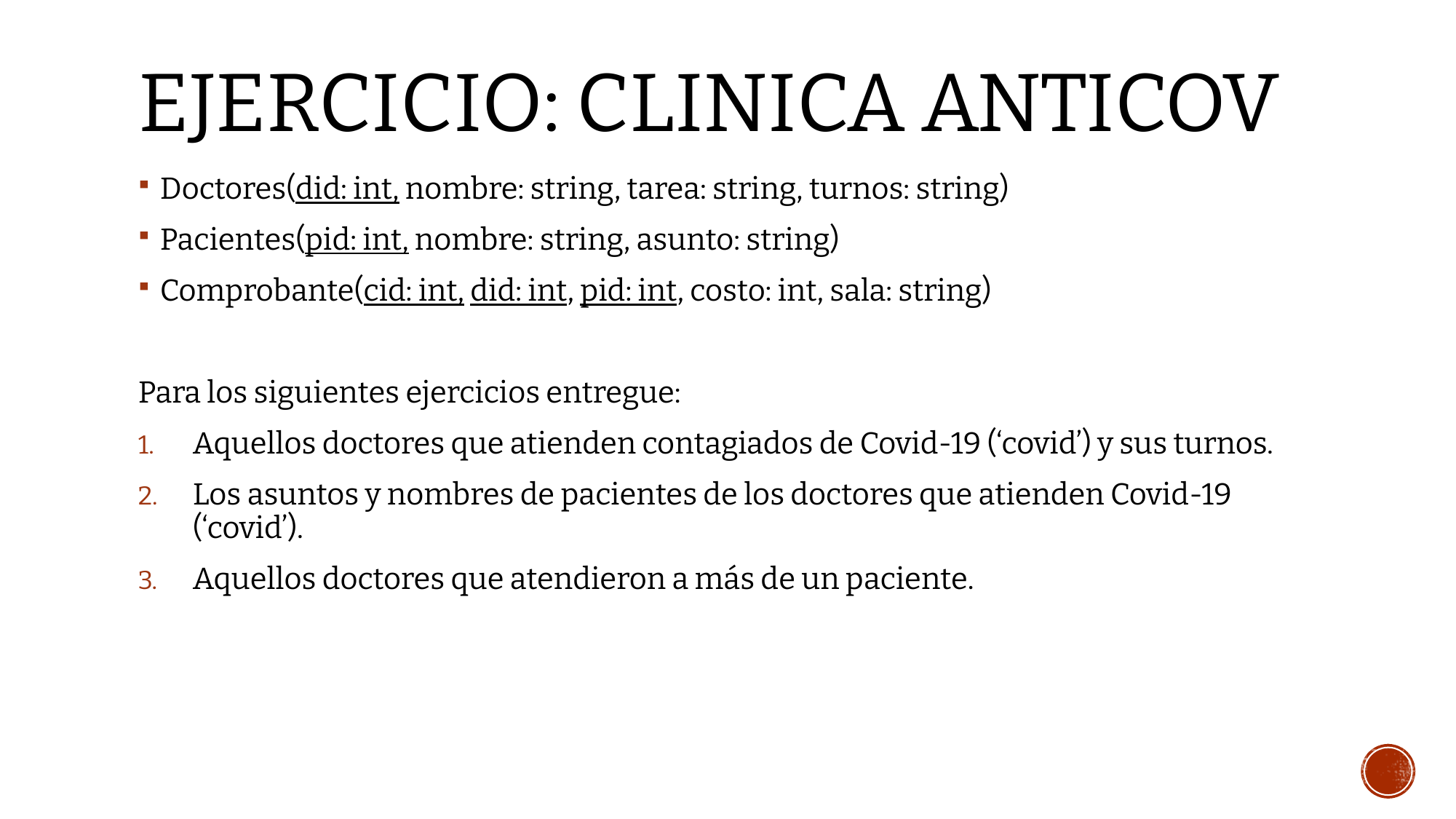

# Ejercicio: Clinica anticov
Doctores(did: int, nombre: string, tarea: string, turnos: string)
Pacientes(pid: int, nombre: string, asunto: string)
Comprobante(cid: int, did: int, pid: int, costo: int, sala: string)

Para los siguientes ejercicios entregue:
Aquellos doctores que atienden contagiados de Covid-19 (‘covid’) y sus turnos.
Los asuntos y nombres de pacientes de los doctores que atienden Covid-19 (‘covid’).
Aquellos doctores que atendieron a más de un paciente.